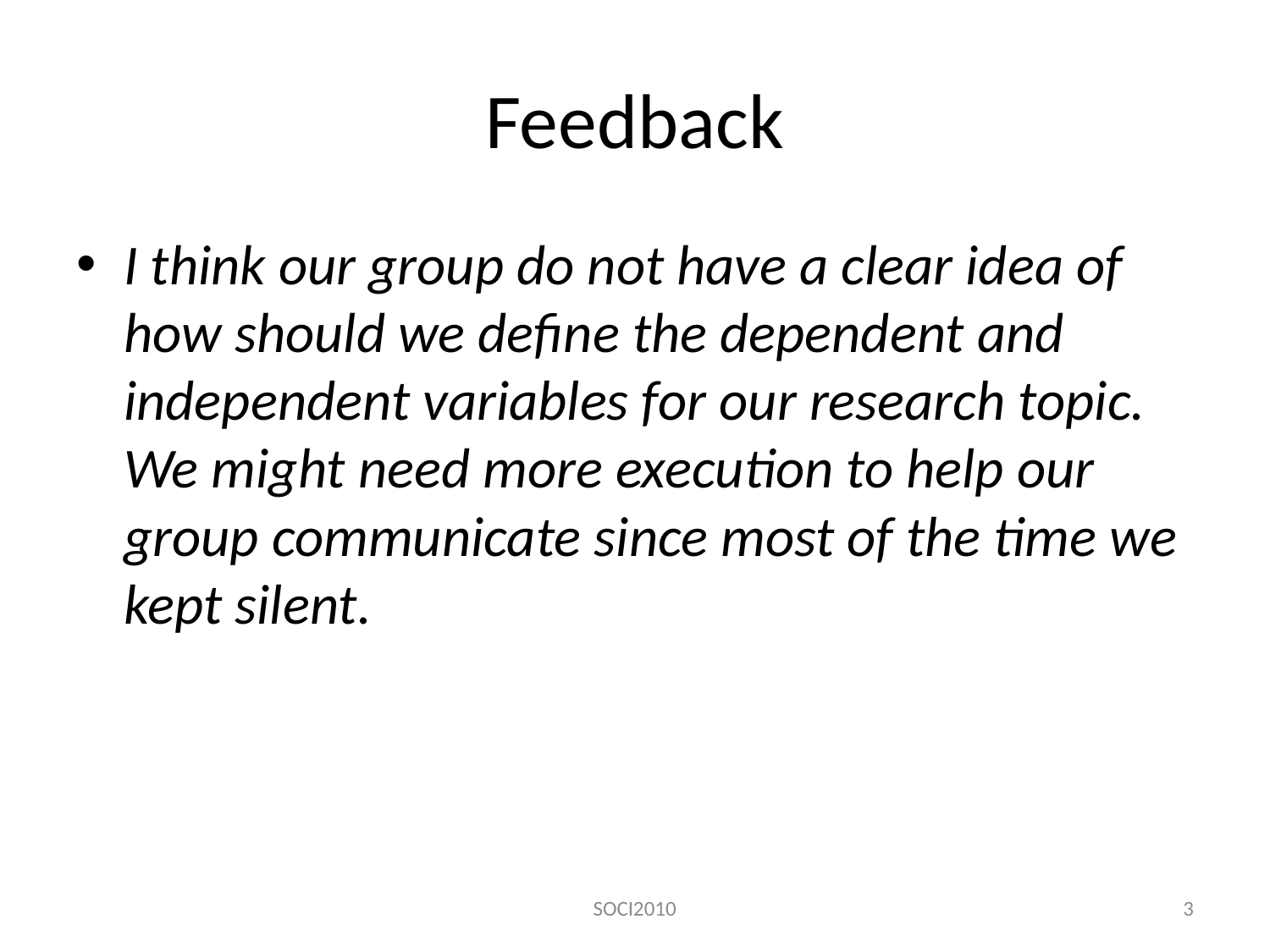

# Feedback
I think our group do not have a clear idea of how should we define the dependent and independent variables for our research topic. We might need more execution to help our group communicate since most of the time we kept silent.
SOCI2010
3